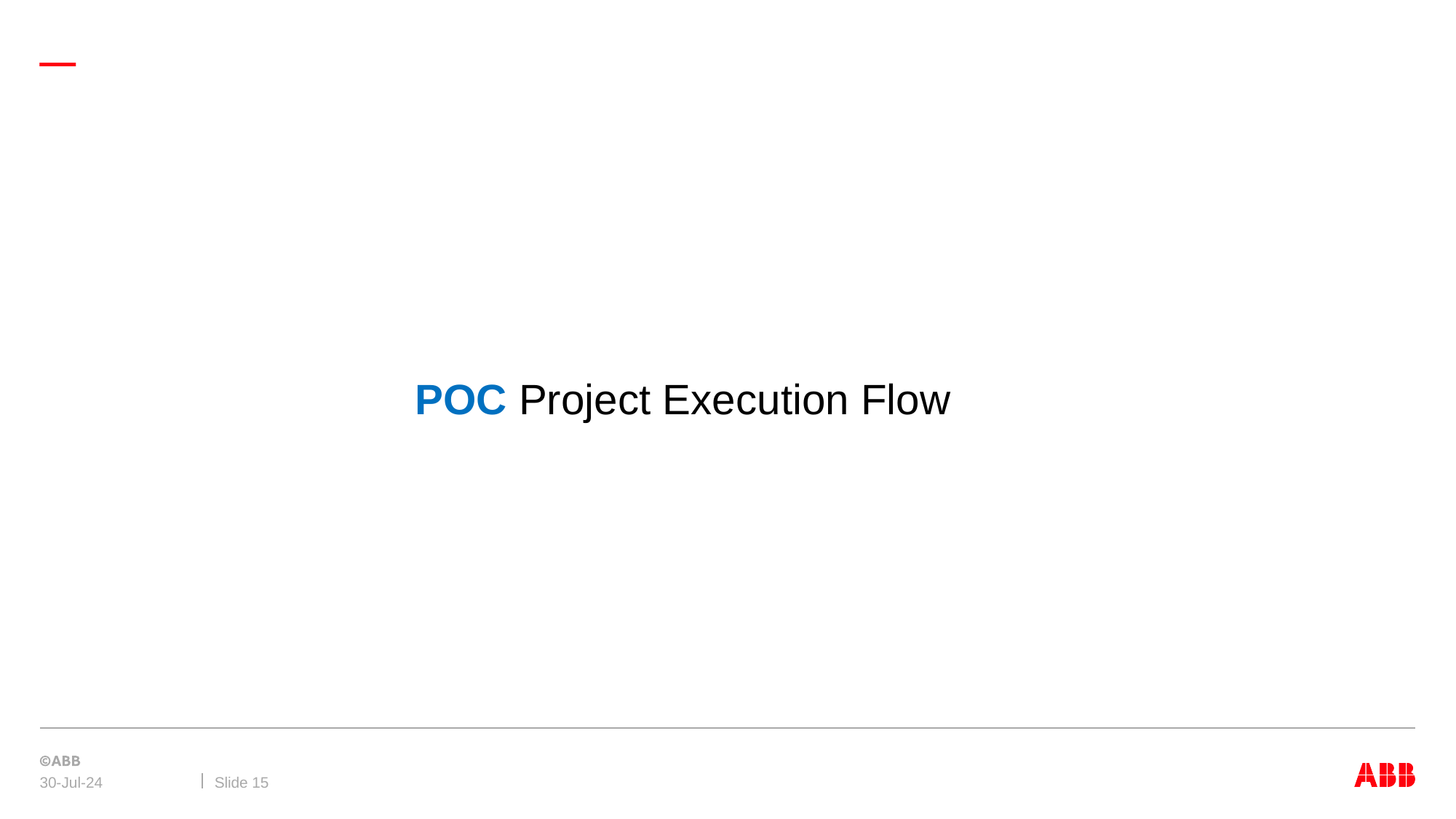

# POC Project Execution Flow
Slide 15
30-Jul-24